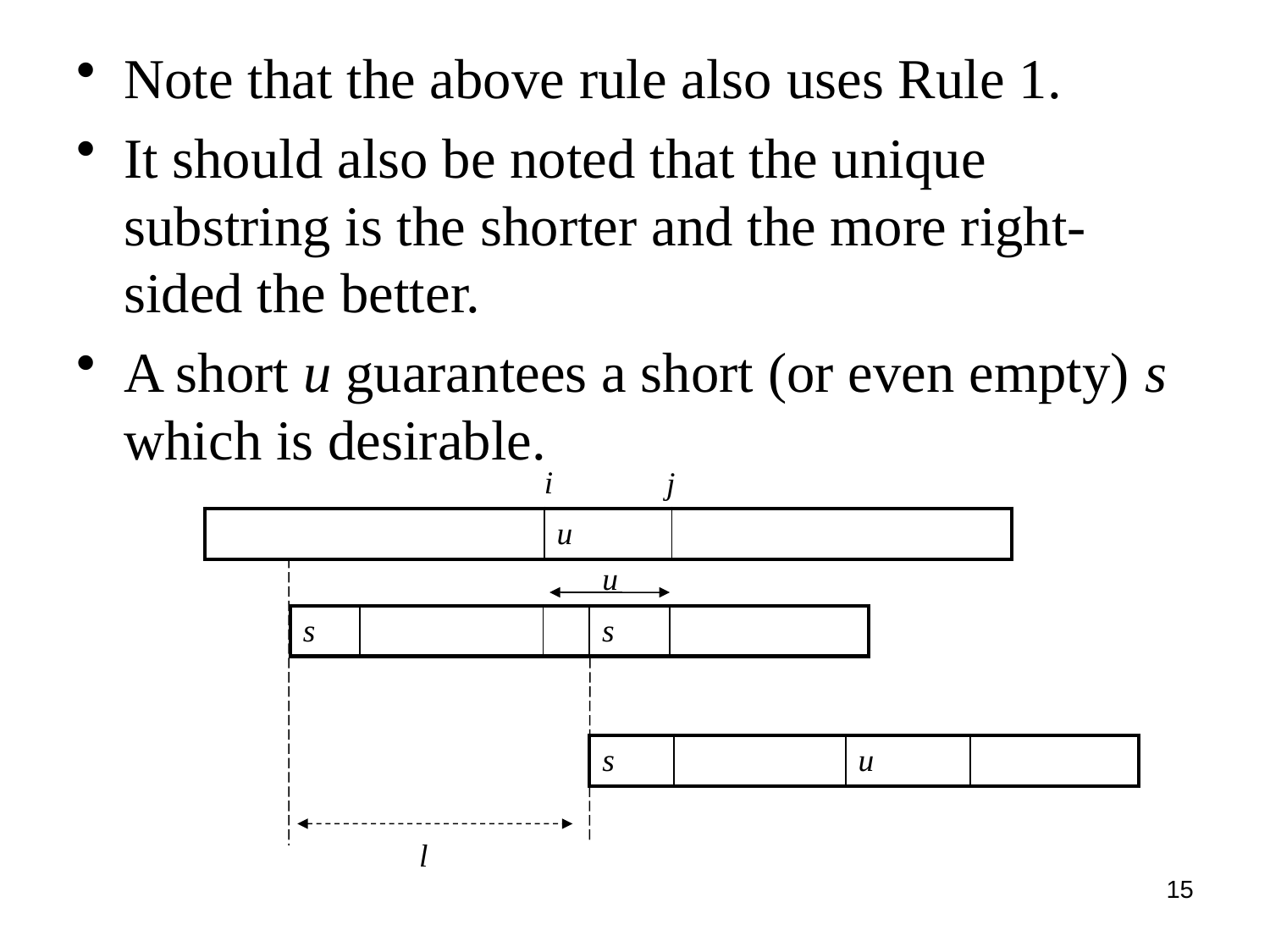

Note that the above rule also uses Rule 1.
It should also be noted that the unique substring is the shorter and the more right-sided the better.
A short u guarantees a short (or even empty) s which is desirable.
i
j
|  | u |  |
| --- | --- | --- |
u

| s |  |  | s |  |
| --- | --- | --- | --- | --- |

| s |  | u |  |
| --- | --- | --- | --- |

l
15